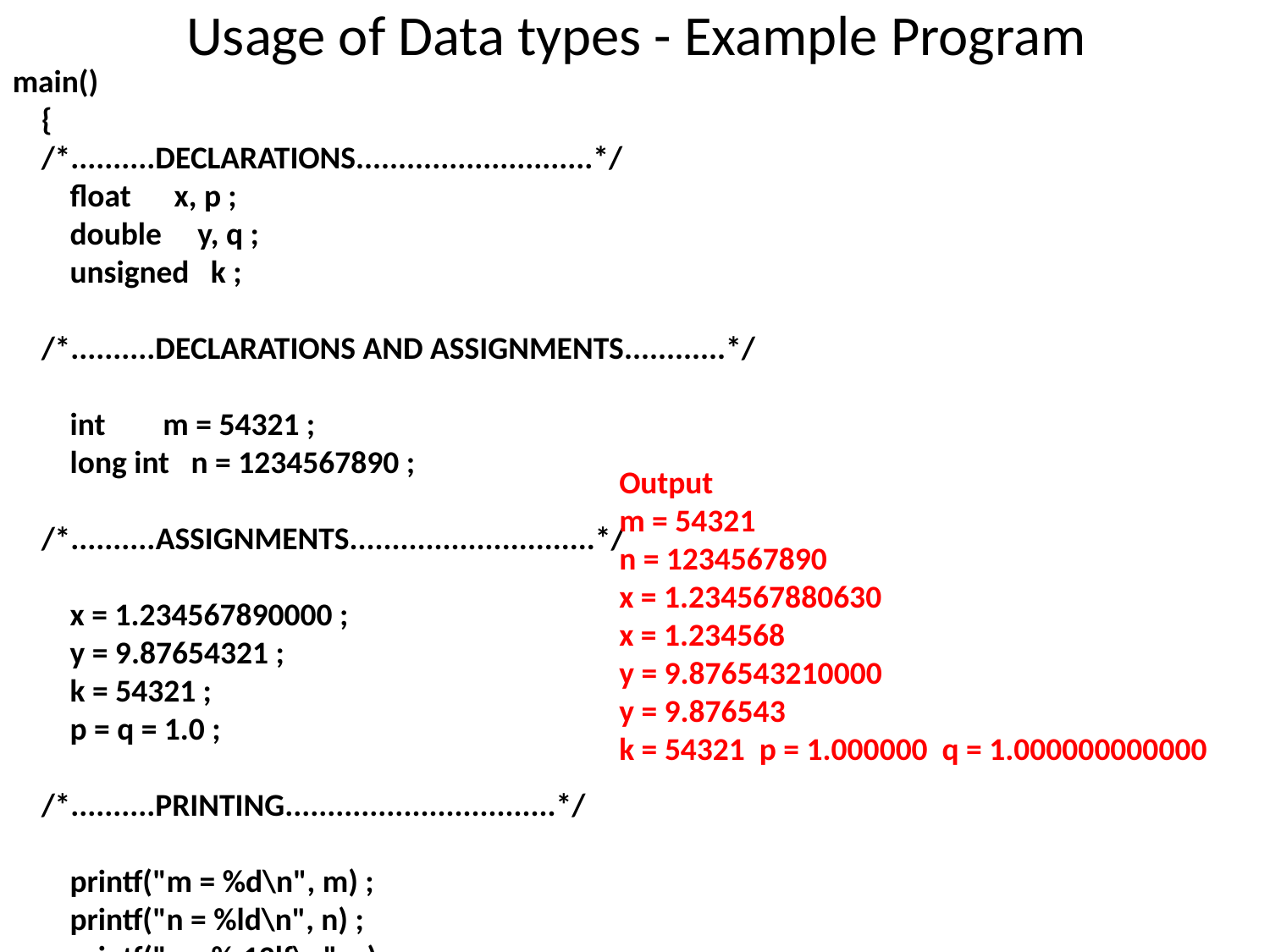

# Usage of Data types - Example Program
main()
    {
    /*..........DECLARATIONS............................*/
        float      x, p ;
        double     y, q ;
        unsigned   k ;
    /*..........DECLARATIONS AND ASSIGNMENTS............*/
        int        m = 54321 ;
        long int   n = 1234567890 ;
    /*..........ASSIGNMENTS.............................*/
        x = 1.234567890000 ;
        y = 9.87654321 ;
        k = 54321 ;
        p = q = 1.0 ;
    /*..........PRINTING................................*/
        printf("m = %d\n", m) ;
        printf("n = %ld\n", n) ;
        printf("x = %.12lf\n", x) ;
        printf("x = %f\n", x) ;
        printf("y = %.12lf\n",y) ;
        printf("y = %lf\n", y) ;
        printf("k = %u  p = %f  q = %.12lf\n", k, p, q) ;
    }
Output                                           m = 54321                                                                   n = 1234567890                                                          x = 1.234567880630                                                  x = 1.234568                                                               y = 9.876543210000                                                  y = 9.876543                                                               k = 54321  p = 1.000000  q = 1.000000000000